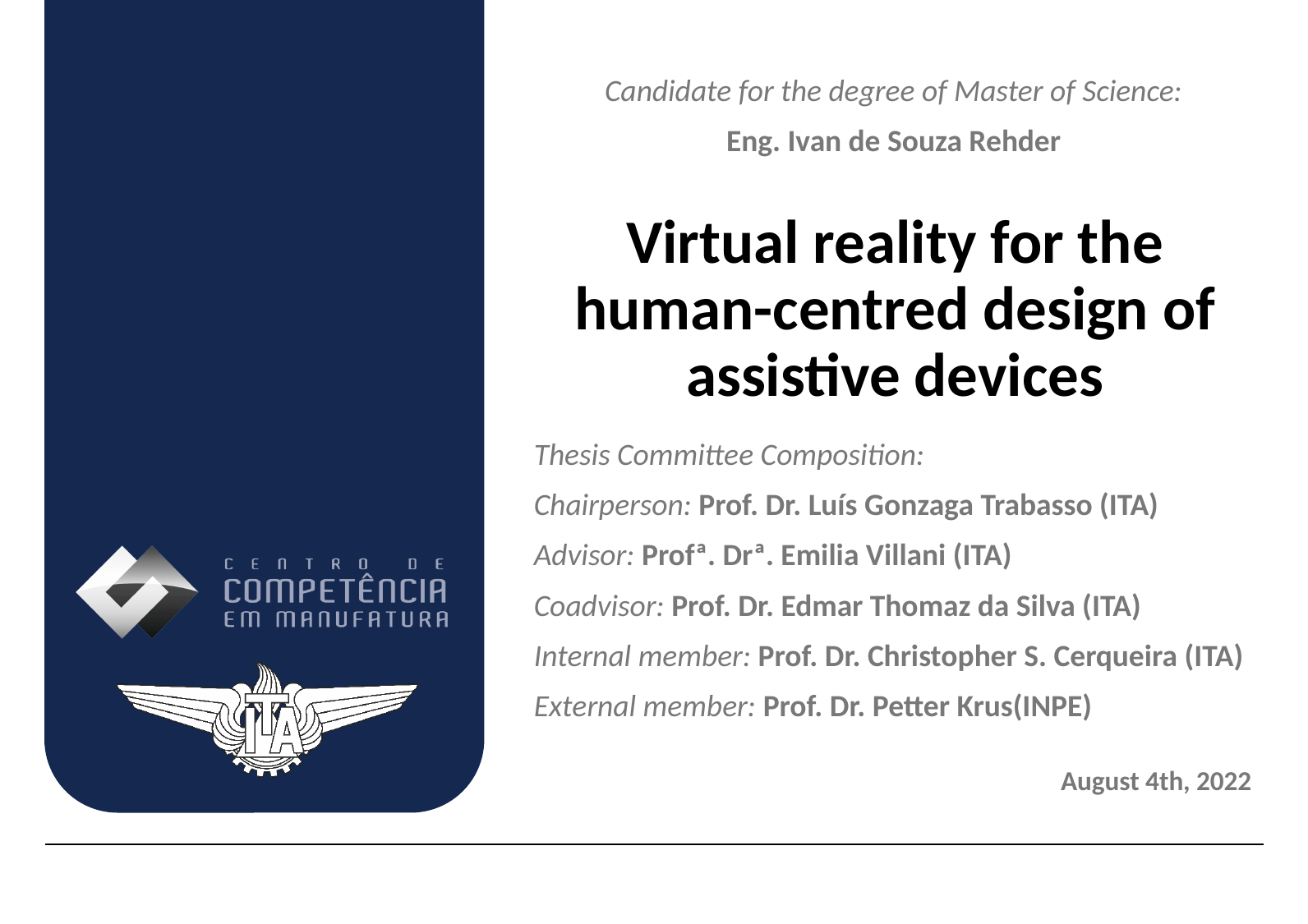

Candidate for the degree of Master of Science:
Eng. Ivan de Souza Rehder
Virtual reality for the human-centred design of assistive devices
Thesis Committee Composition:
Chairperson: Prof. Dr. Luís Gonzaga Trabasso (ITA)
Advisor: Profª. Drª. Emilia Villani (ITA)
Coadvisor: Prof. Dr. Edmar Thomaz da Silva (ITA)
Internal member: Prof. Dr. Christopher S. Cerqueira (ITA)
External member: Prof. Dr. Petter Krus(INPE)
August 4th, 2022